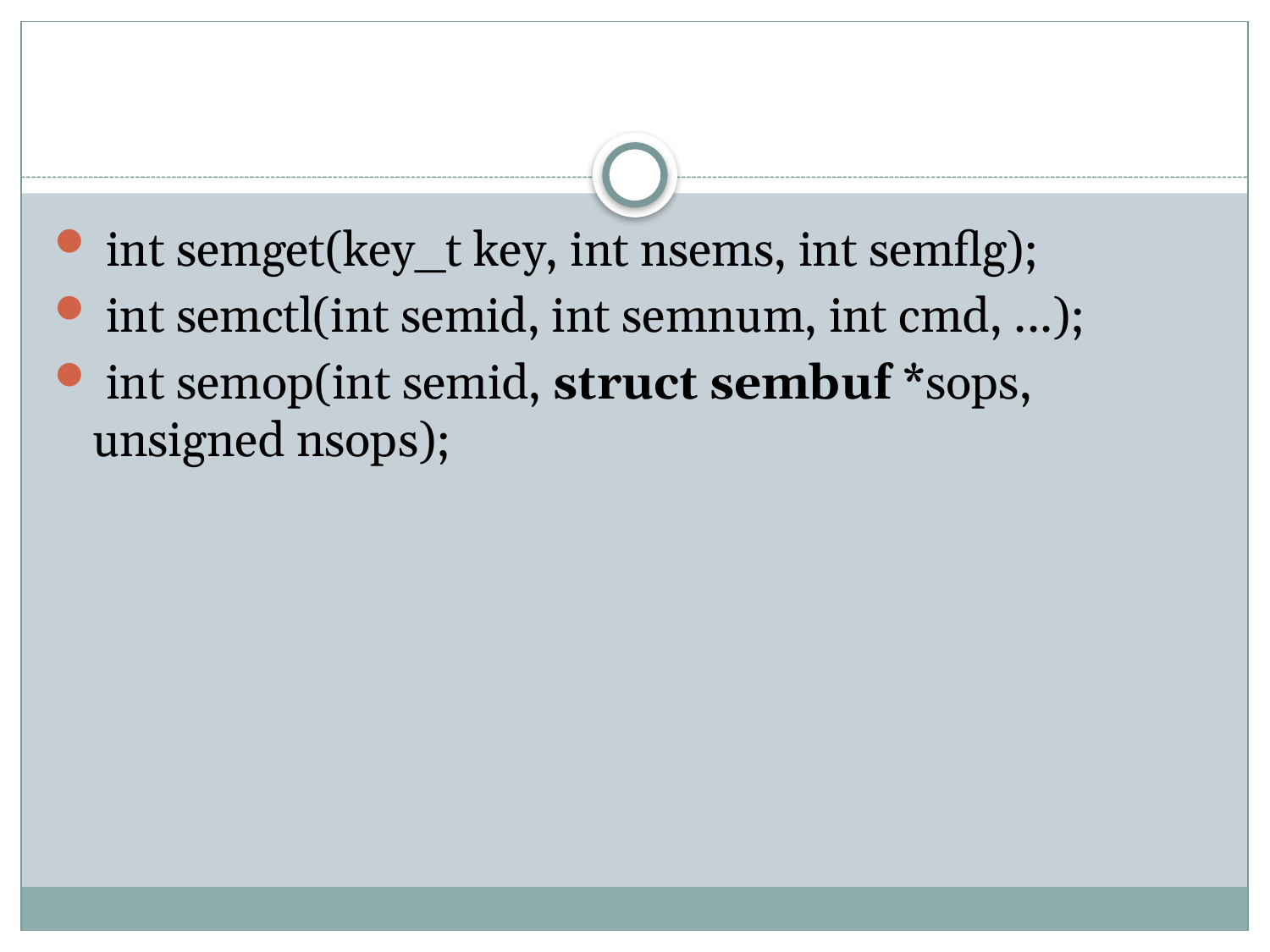

#
 int semget(key_t key, int nsems, int semflg);
 int semctl(int semid, int semnum, int cmd, ...);
 int semop(int semid, struct sembuf *sops, unsigned nsops);